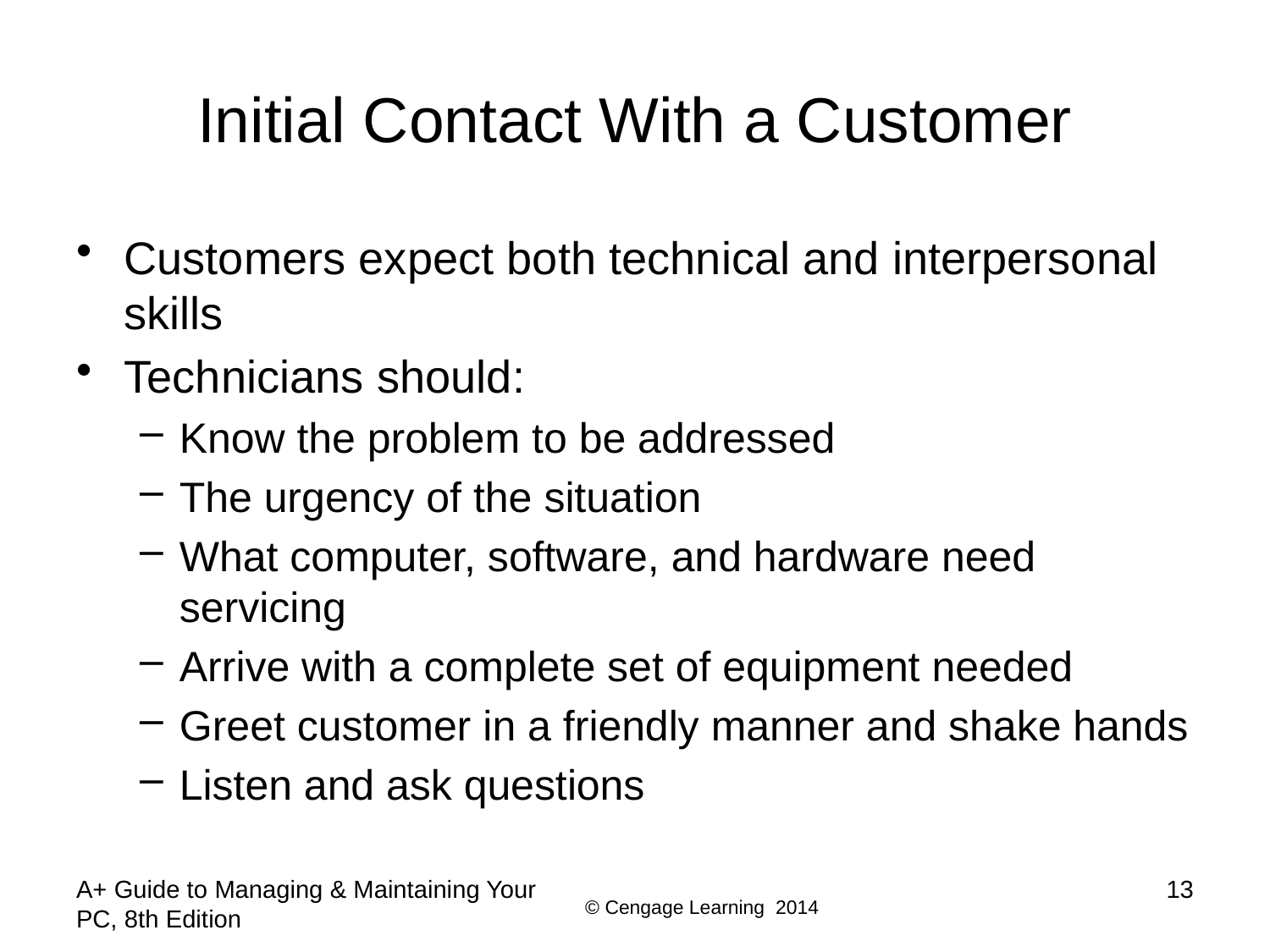

# Initial Contact With a Customer
Customers expect both technical and interpersonal skills
Technicians should:
Know the problem to be addressed
The urgency of the situation
What computer, software, and hardware need servicing
Arrive with a complete set of equipment needed
Greet customer in a friendly manner and shake hands
Listen and ask questions
A+ Guide to Managing & Maintaining Your PC, 8th Edition
13